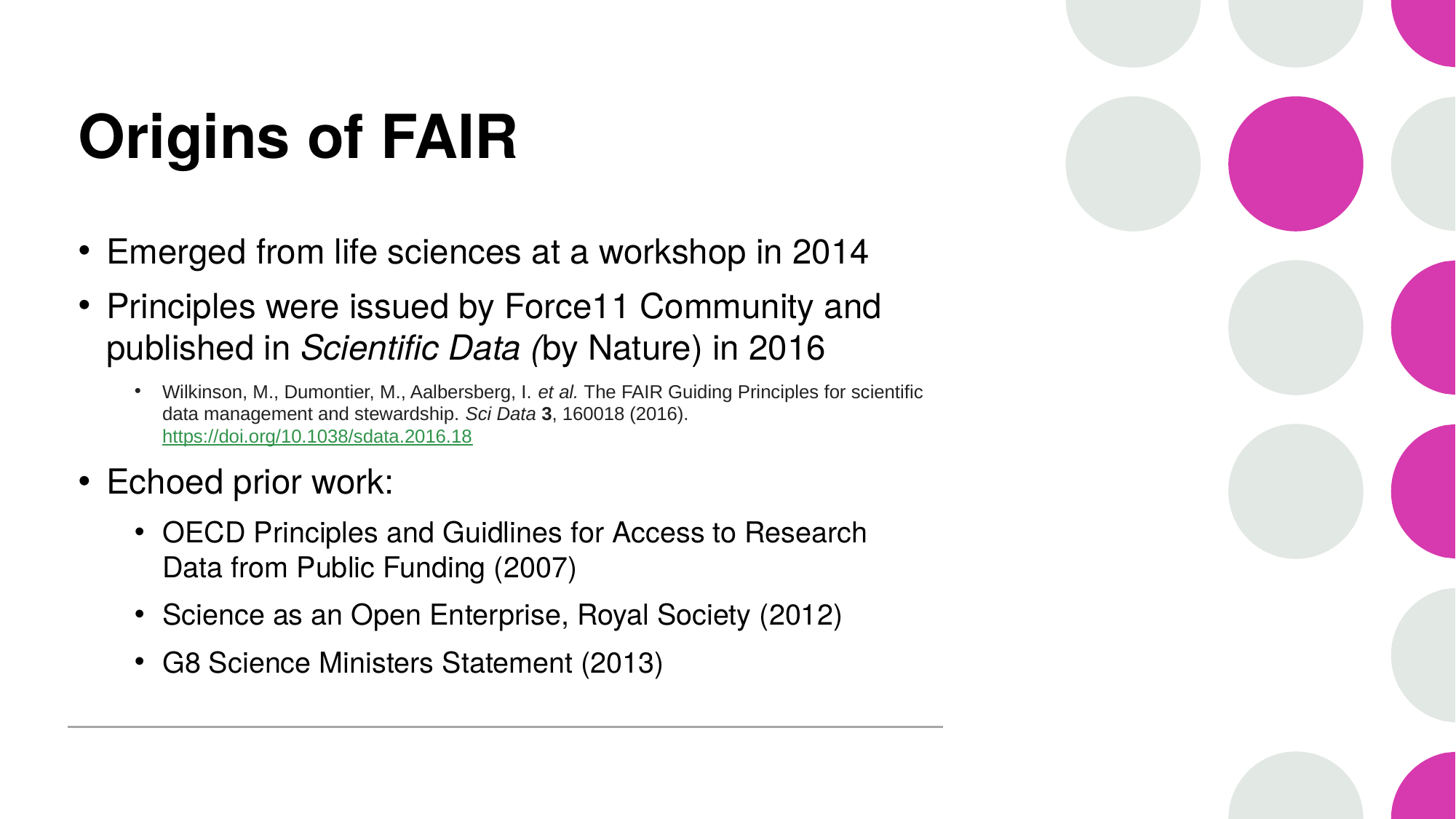

# Origins of FAIR
Emerged from life sciences at a workshop in 2014
Principles were issued by Force11 Community and published in Scientific Data (by Nature) in 2016
Wilkinson, M., Dumontier, M., Aalbersberg, I. et al. The FAIR Guiding Principles for scientific data management and stewardship. Sci Data 3, 160018 (2016). https://doi.org/10.1038/sdata.2016.18
Echoed prior work:
OECD Principles and Guidlines for Access to Research Data from Public Funding (2007)
Science as an Open Enterprise, Royal Society (2012)
G8 Science Ministers Statement (2013)